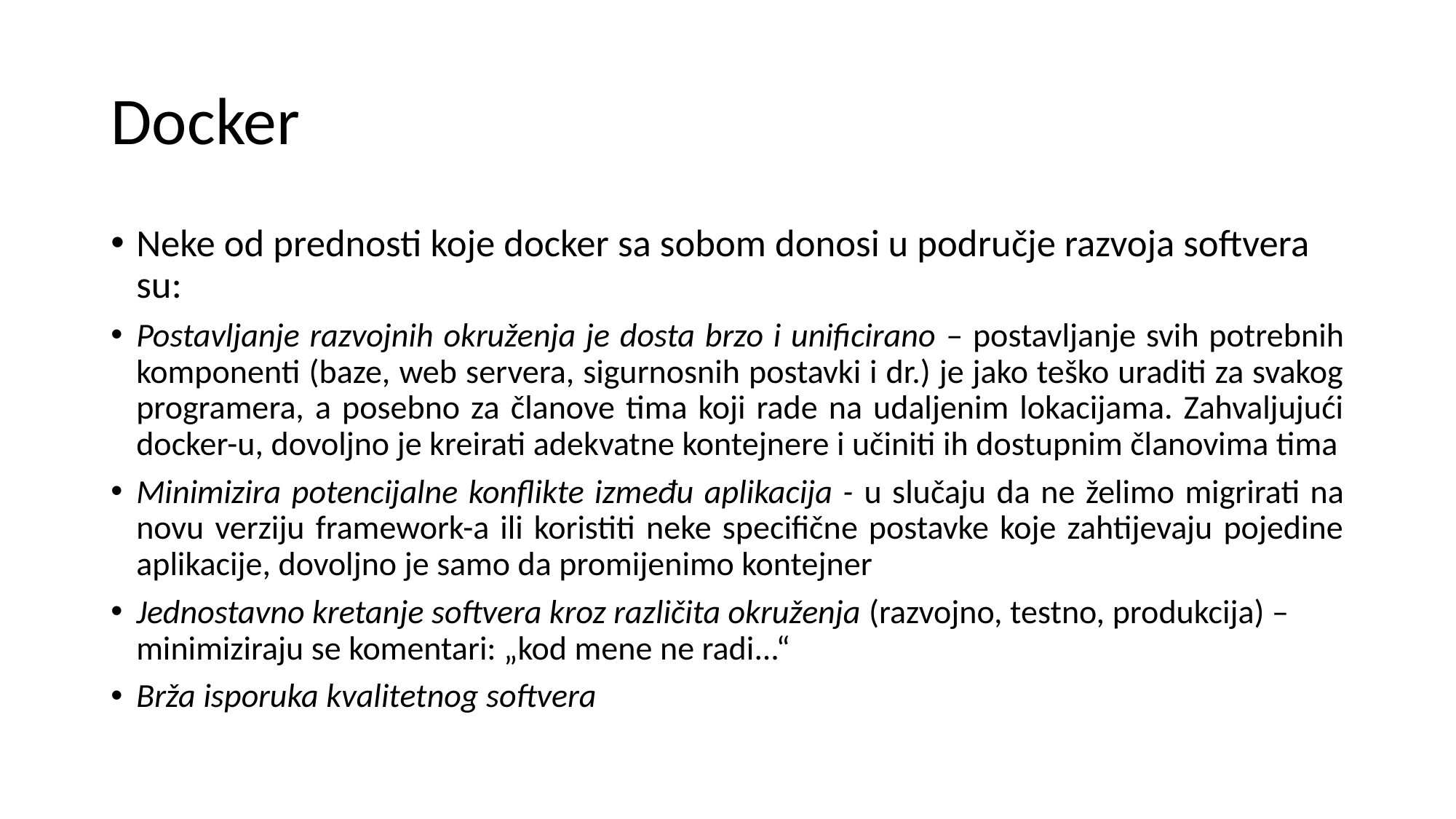

# Docker
Neke od prednosti koje docker sa sobom donosi u područje razvoja softvera su:
Postavljanje razvojnih okruženja je dosta brzo i unificirano – postavljanje svih potrebnih komponenti (baze, web servera, sigurnosnih postavki i dr.) je jako teško uraditi za svakog programera, a posebno za članove tima koji rade na udaljenim lokacijama. Zahvaljujući docker-u, dovoljno je kreirati adekvatne kontejnere i učiniti ih dostupnim članovima tima
Minimizira potencijalne konflikte između aplikacija - u slučaju da ne želimo migrirati na novu verziju framework-a ili koristiti neke specifične postavke koje zahtijevaju pojedine aplikacije, dovoljno je samo da promijenimo kontejner
Jednostavno kretanje softvera kroz različita okruženja (razvojno, testno, produkcija) – minimiziraju se komentari: „kod mene ne radi...“
Brža isporuka kvalitetnog softvera